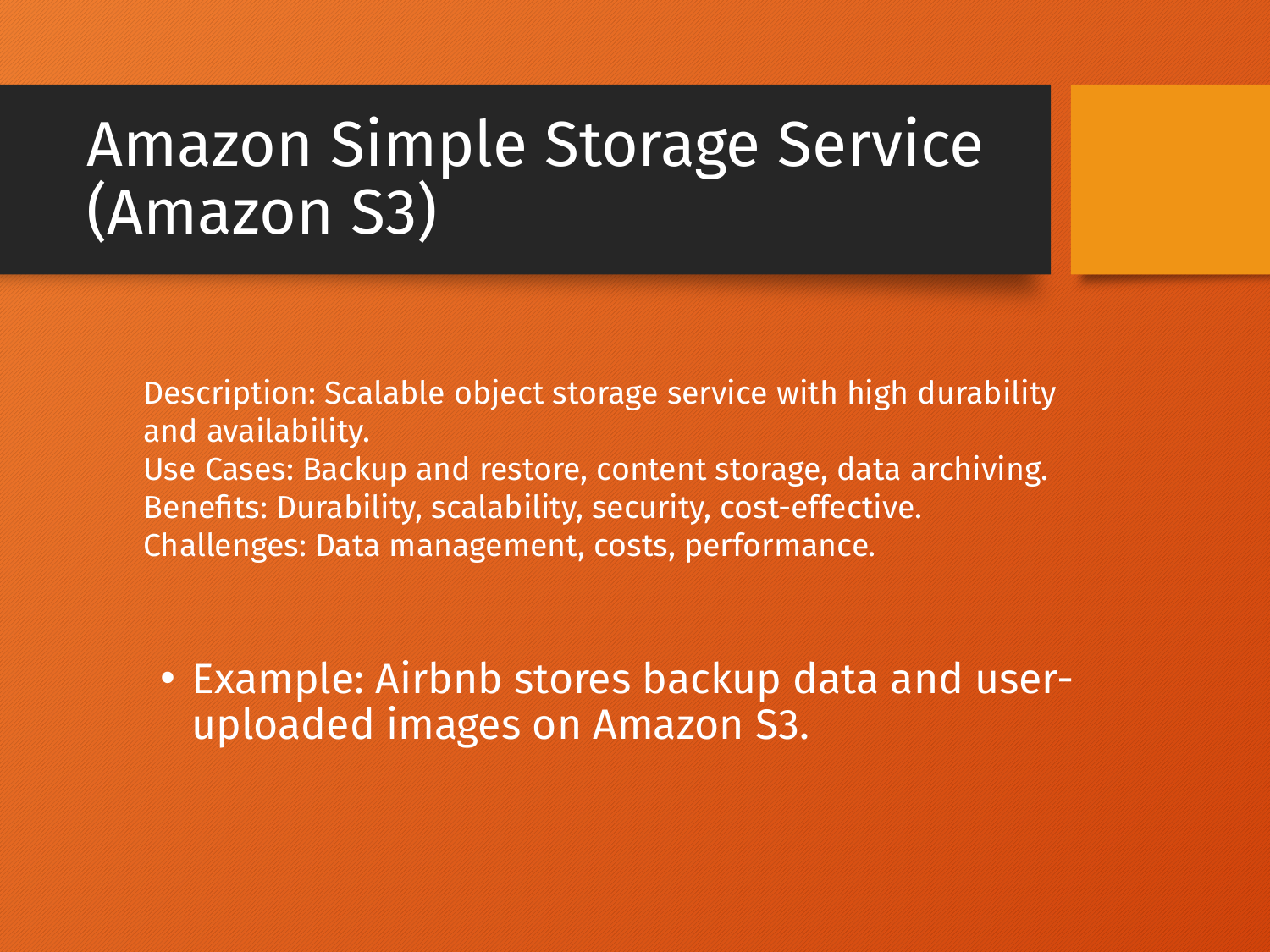

# Amazon Simple Storage Service (Amazon S3)

Description: Scalable object storage service with high durability and availability.
Use Cases: Backup and restore, content storage, data archiving.
Benefits: Durability, scalability, security, cost-effective.
Challenges: Data management, costs, performance.
Example: Airbnb stores backup data and user-uploaded images on Amazon S3.